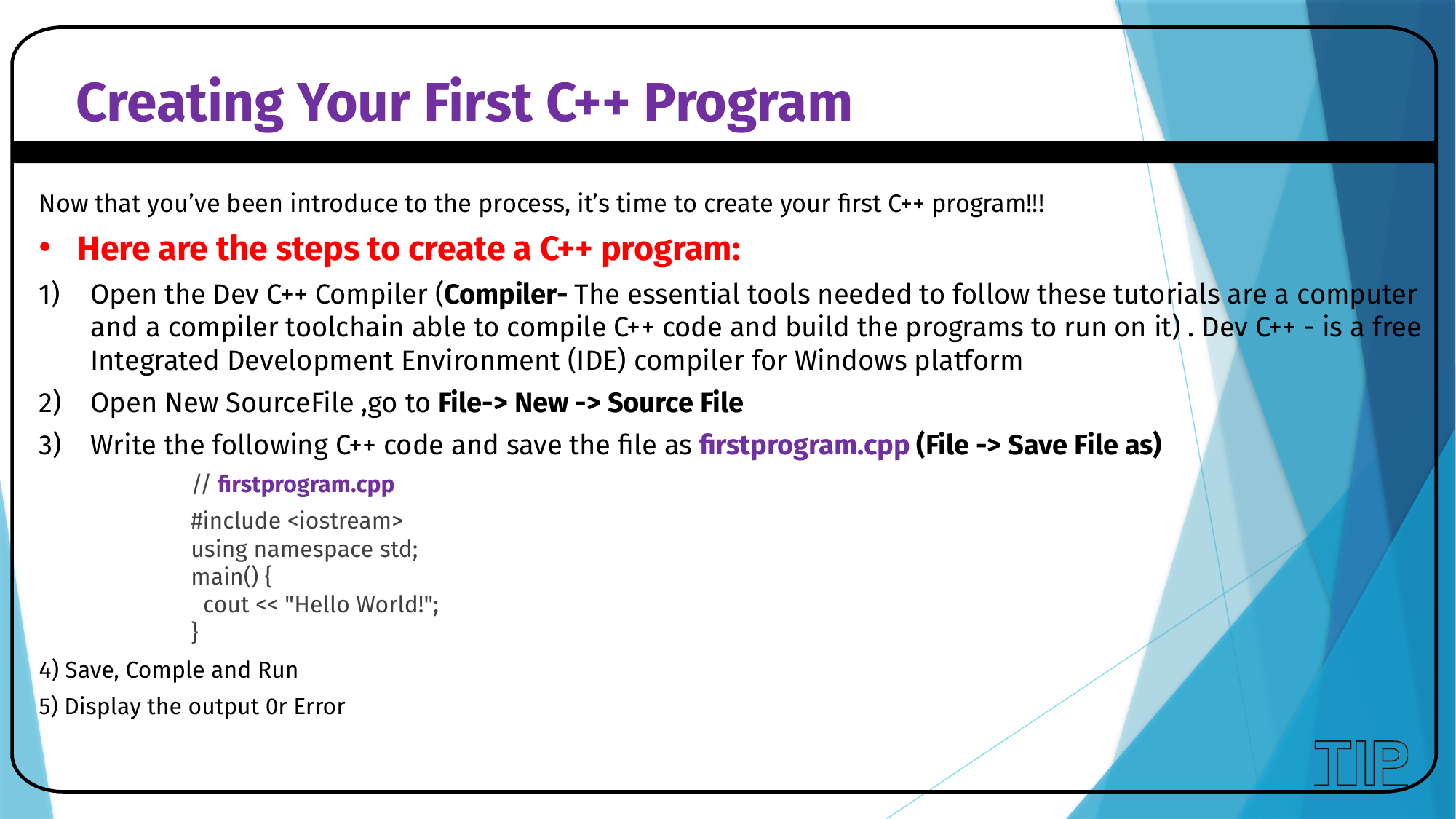

# Creating Your First C++ Program
Now that you’ve been introduce to the process, it’s time to create your first C++ program!!!
Here are the steps to create a C++ program:
Open the Dev C++ Compiler (Compiler- The essential tools needed to follow these tutorials are a computer and a compiler toolchain able to compile C++ code and build the programs to run on it) . Dev C++ - is a free Integrated Development Environment (IDE) compiler for Windows platform
Open New SourceFile ,go to File-> New -> Source File
Write the following C++ code and save the file as firstprogram.cpp (File -> Save File as)
	// firstprogram.cpp
	#include <iostream>
using namespace std;
main() {
  cout << "Hello World!";
}
4) Save, Comple and Run
5) Display the output 0r Error